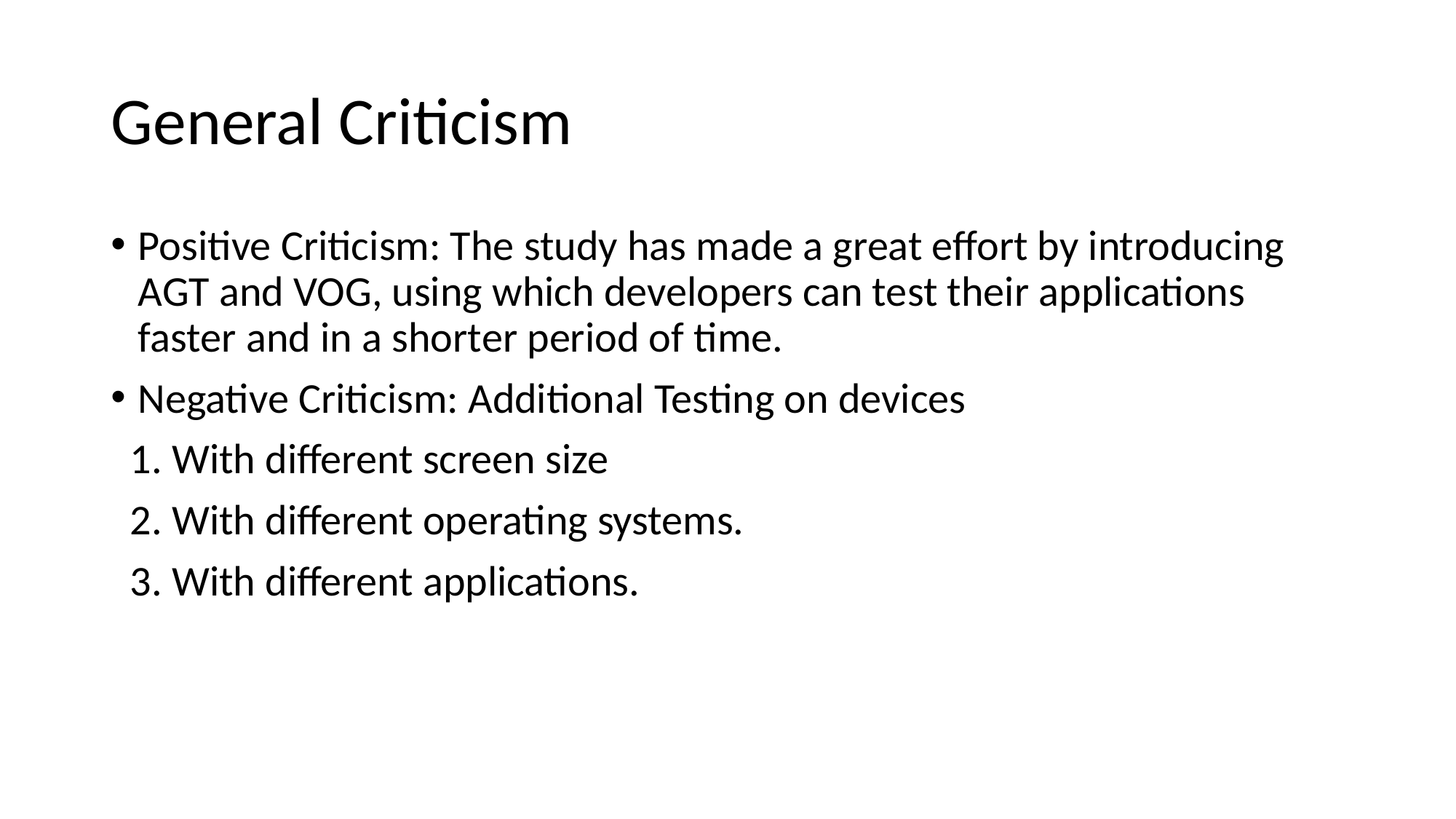

# General Criticism
Positive Criticism: The study has made a great effort by introducing AGT and VOG, using which developers can test their applications faster and in a shorter period of time.
Negative Criticism: Additional Testing on devices
  1. With different screen size
  2. With different operating systems.
  3. With different applications.